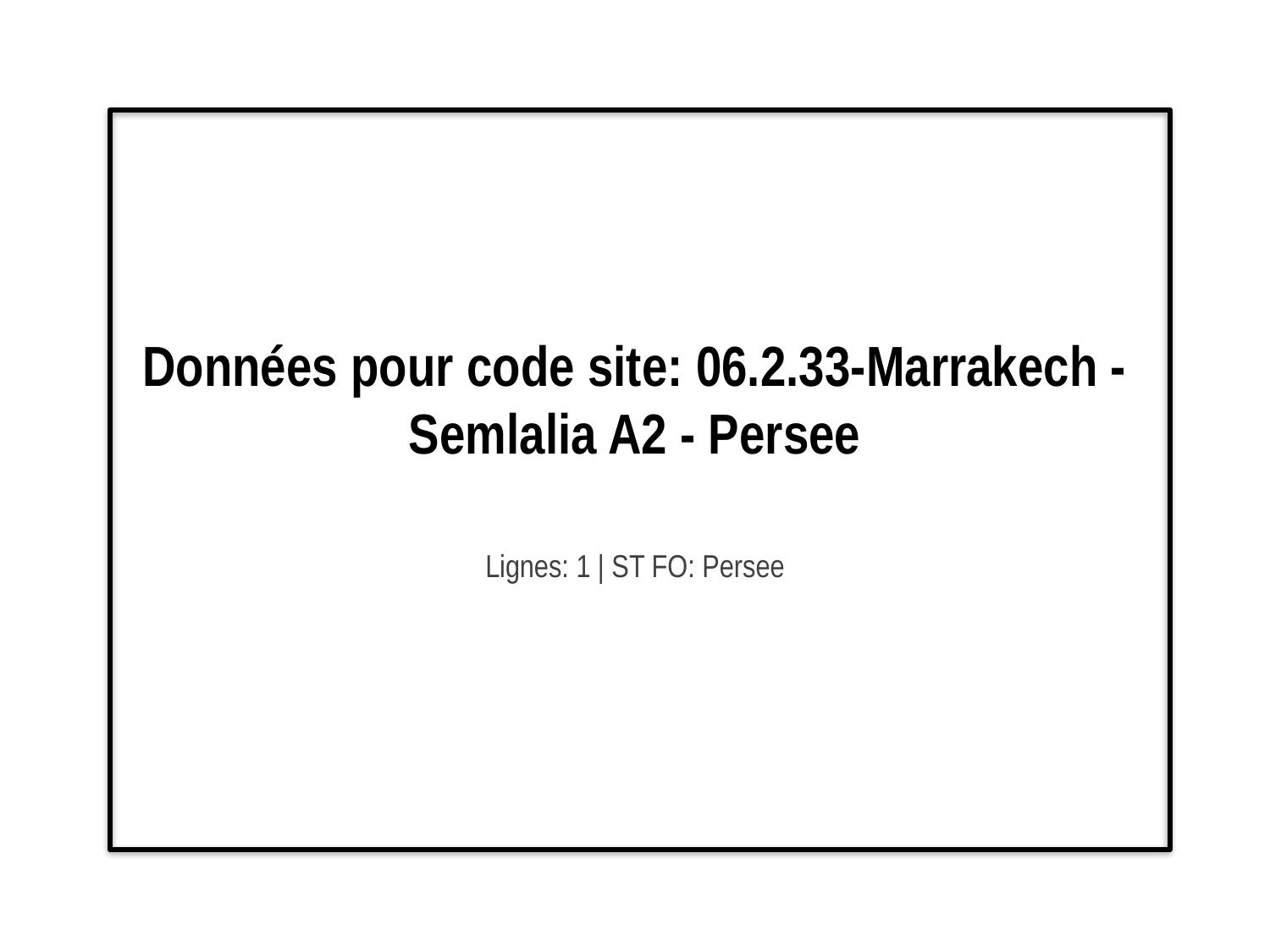

# Données pour code site: 06.2.33-Marrakech - Semlalia A2 - Persee
Lignes: 1 | ST FO: Persee